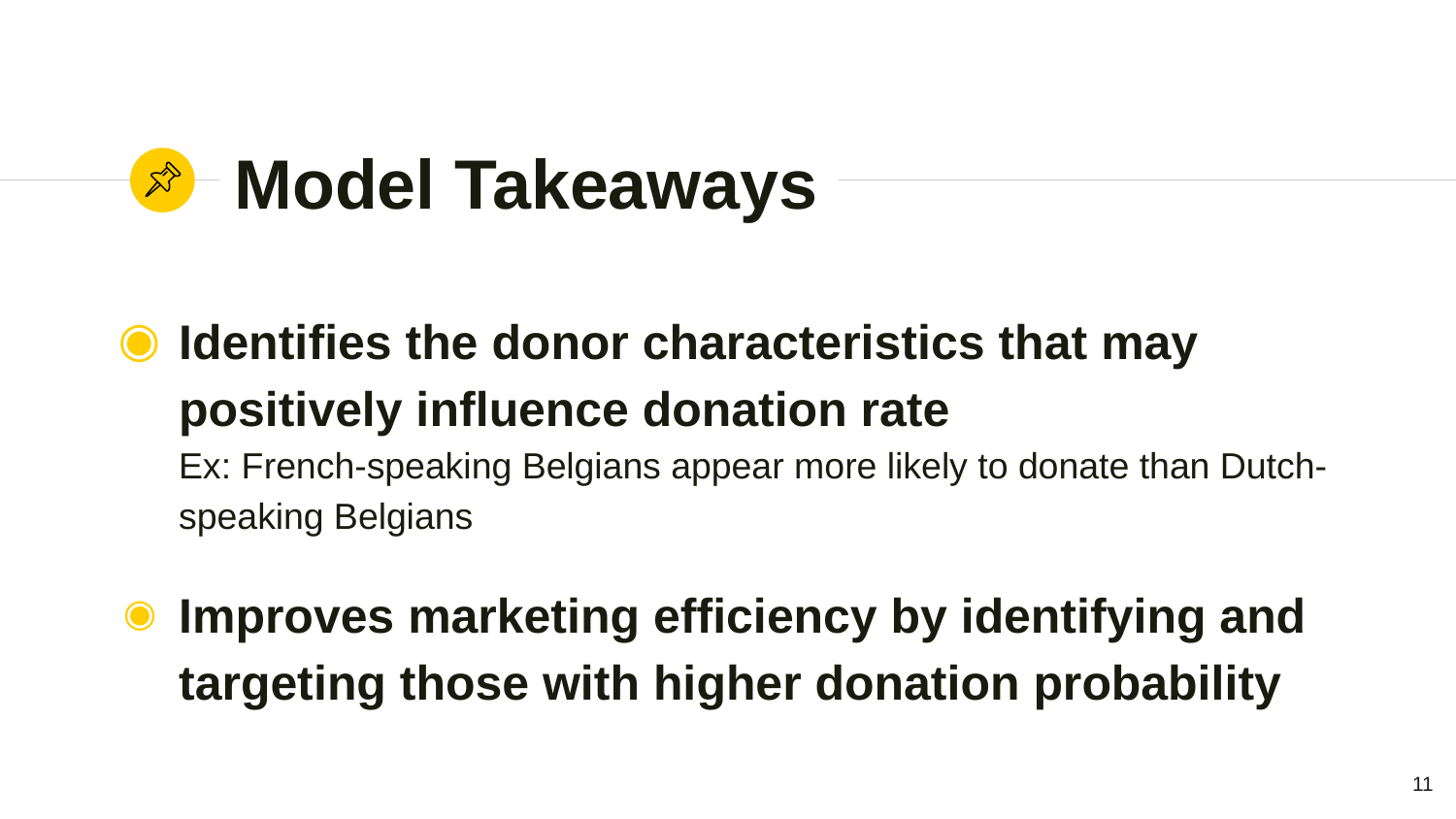

# Model Takeaways

Identifies the donor characteristics that may positively influence donation rate
Ex: French-speaking Belgians appear more likely to donate than Dutch-speaking Belgians

​Improves marketing efficiency by identifying and targeting those with higher donation probability

11